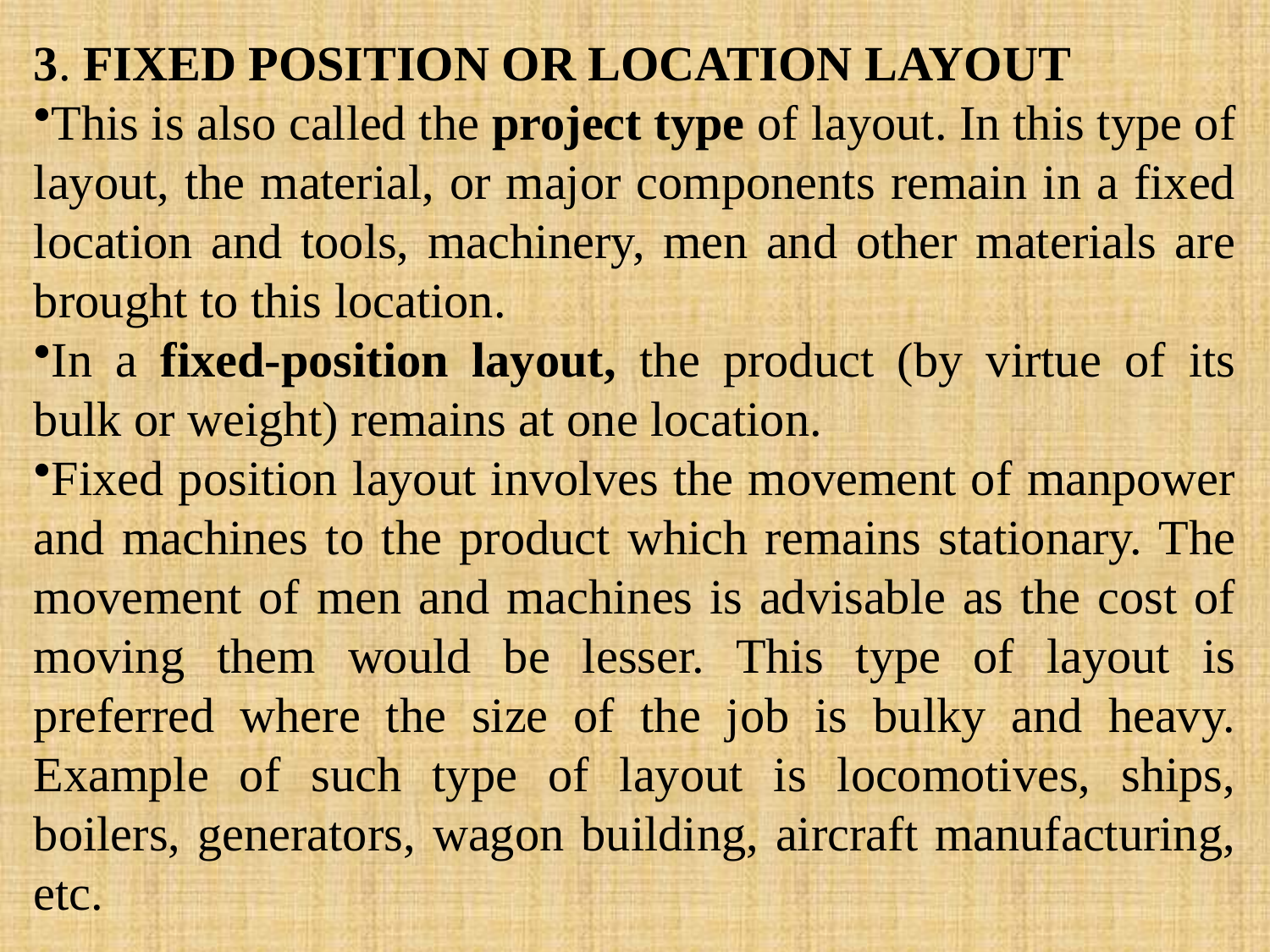

3. FIXED POSITION OR LOCATION LAYOUT
This is also called the project type of layout. In this type of layout, the material, or major components remain in a fixed location and tools, machinery, men and other materials are brought to this location.
In a fixed-position layout, the product (by virtue of its bulk or weight) remains at one location.
Fixed position layout involves the movement of manpower and machines to the product which remains stationary. The movement of men and machines is advisable as the cost of moving them would be lesser. This type of layout is preferred where the size of the job is bulky and heavy. Example of such type of layout is locomotives, ships, boilers, generators, wagon building, aircraft manufacturing, etc.